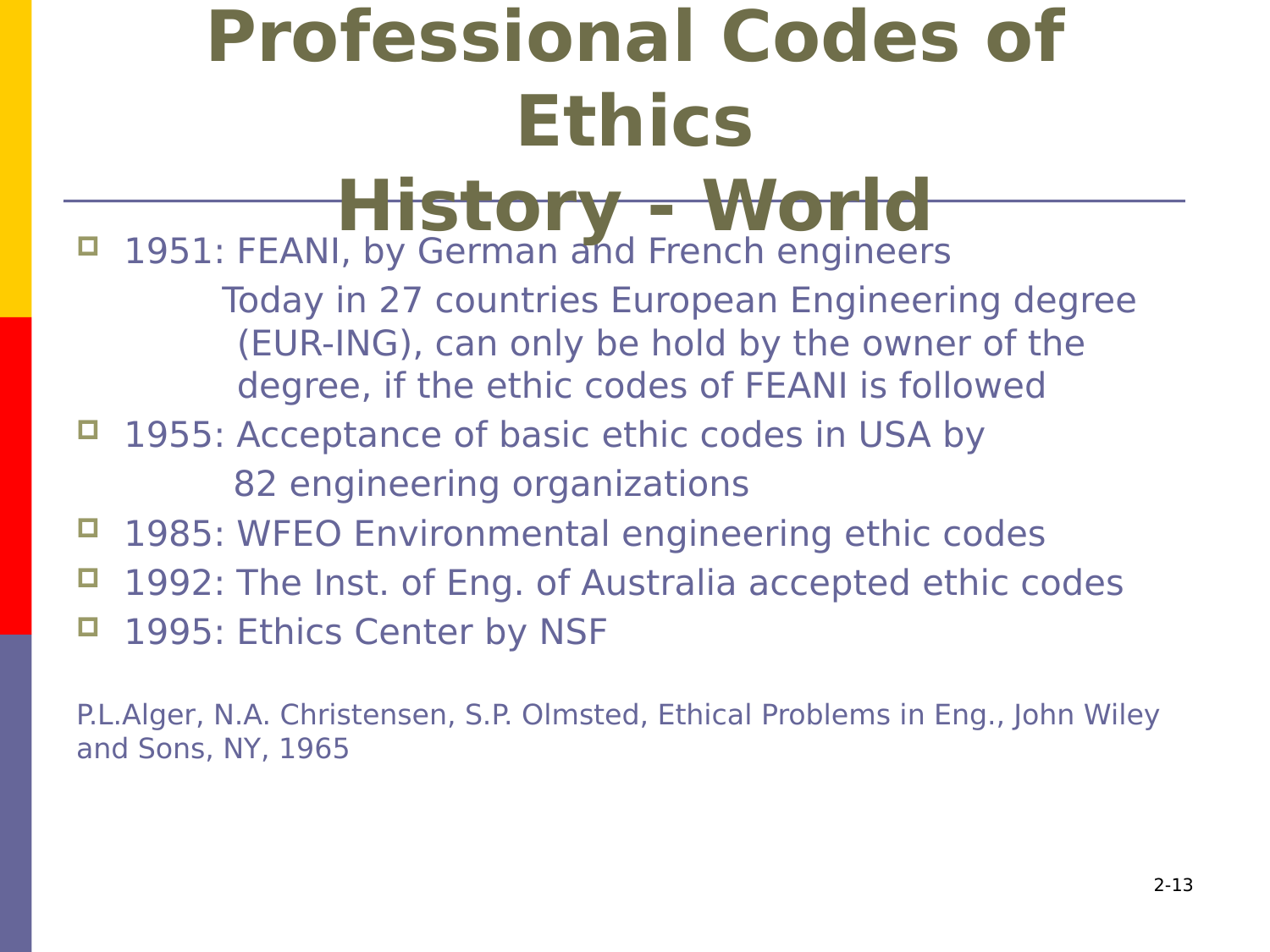

# Professional Codes of Ethics History - World
1951: FEANI, by German and French engineers
             Today in 27 countries European Engineering degree 	   (EUR-ING), can only be hold by the owner of the 	   degree, if the ethic codes of FEANI is followed
1955: Acceptance of basic ethic codes in USA by
              82 engineering organizations
1985: WFEO Environmental engineering ethic codes
1992: The Inst. of Eng. of Australia accepted ethic codes
1995: Ethics Center by NSF

P.L.Alger, N.A. Christensen, S.P. Olmsted, Ethical Problems in Eng., John Wiley and Sons, NY, 1965
2-13